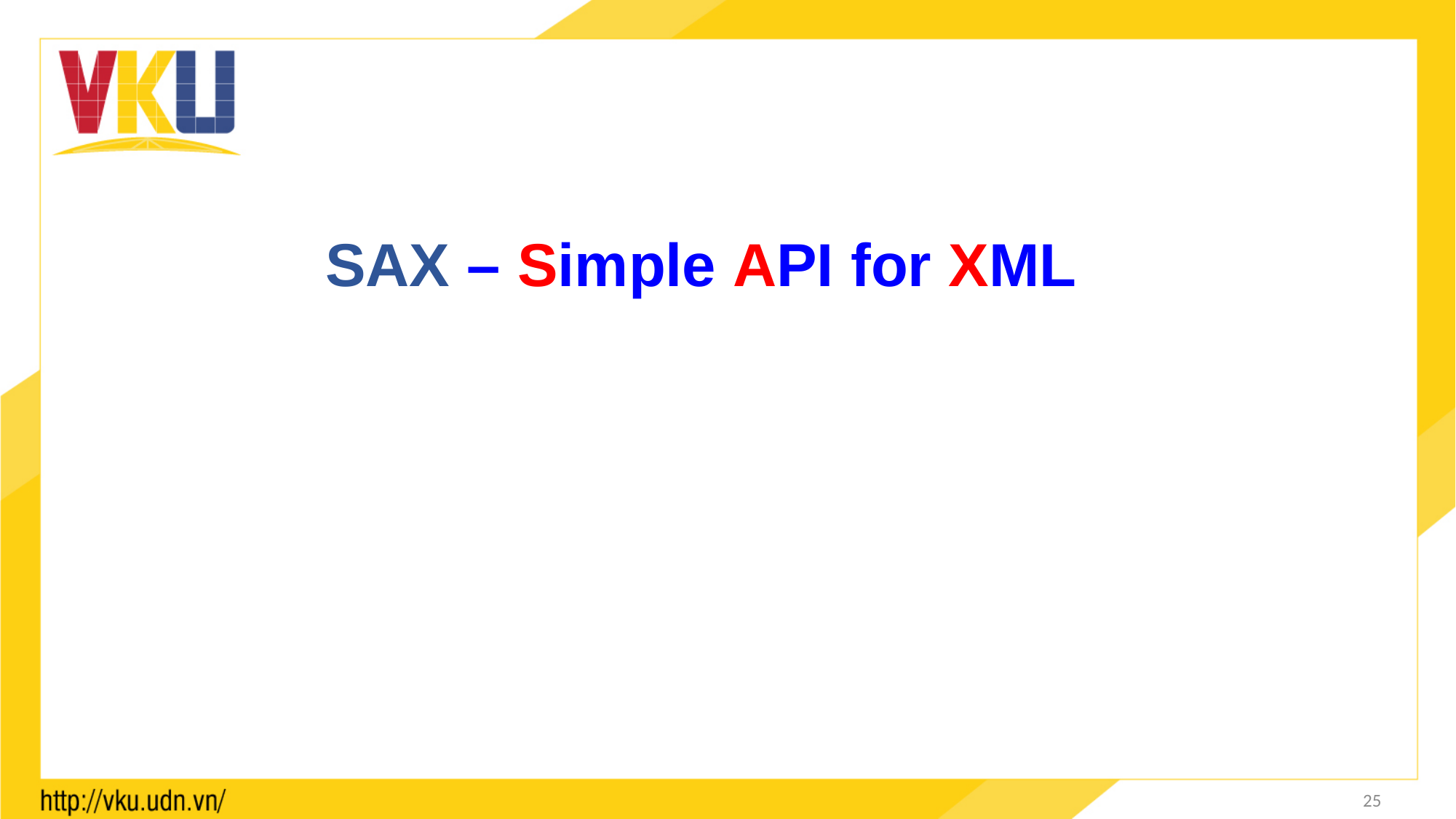

# SAX – Simple API for XML
25